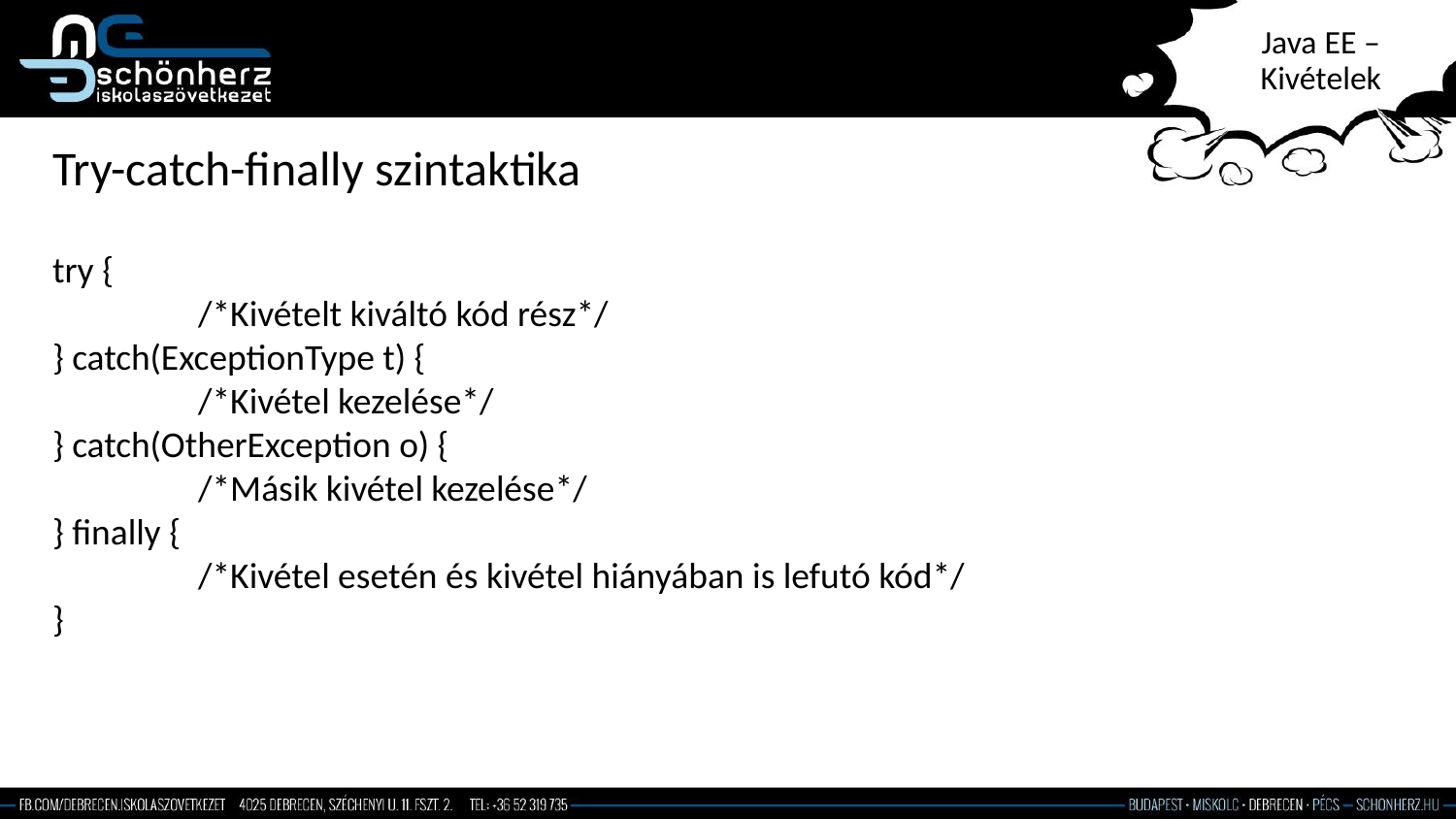

# Java EE – Kivételek
Try-catch-finally szintaktika
try {
	/*Kivételt kiváltó kód rész*/
} catch(ExceptionType t) {
	/*Kivétel kezelése*/
} catch(OtherException o) {
	/*Másik kivétel kezelése*/
} finally {
	/*Kivétel esetén és kivétel hiányában is lefutó kód*/
}